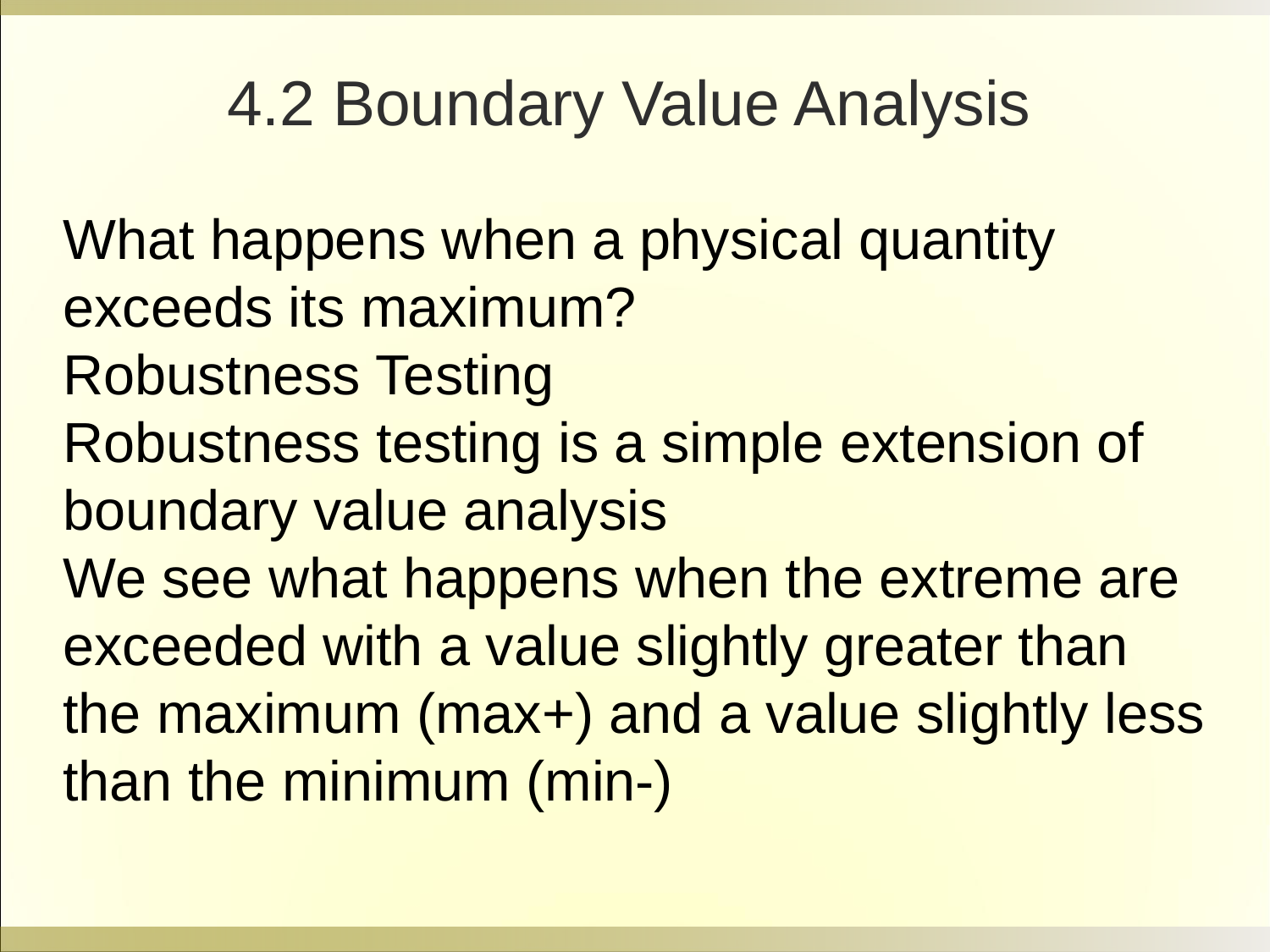

4.2 Boundary Value Analysis
What happens when a physical quantity exceeds its maximum?
Robustness Testing
Robustness testing is a simple extension of boundary value analysis
We see what happens when the extreme are exceeded with a value slightly greater than the maximum (max+) and a value slightly less than the minimum (min-)